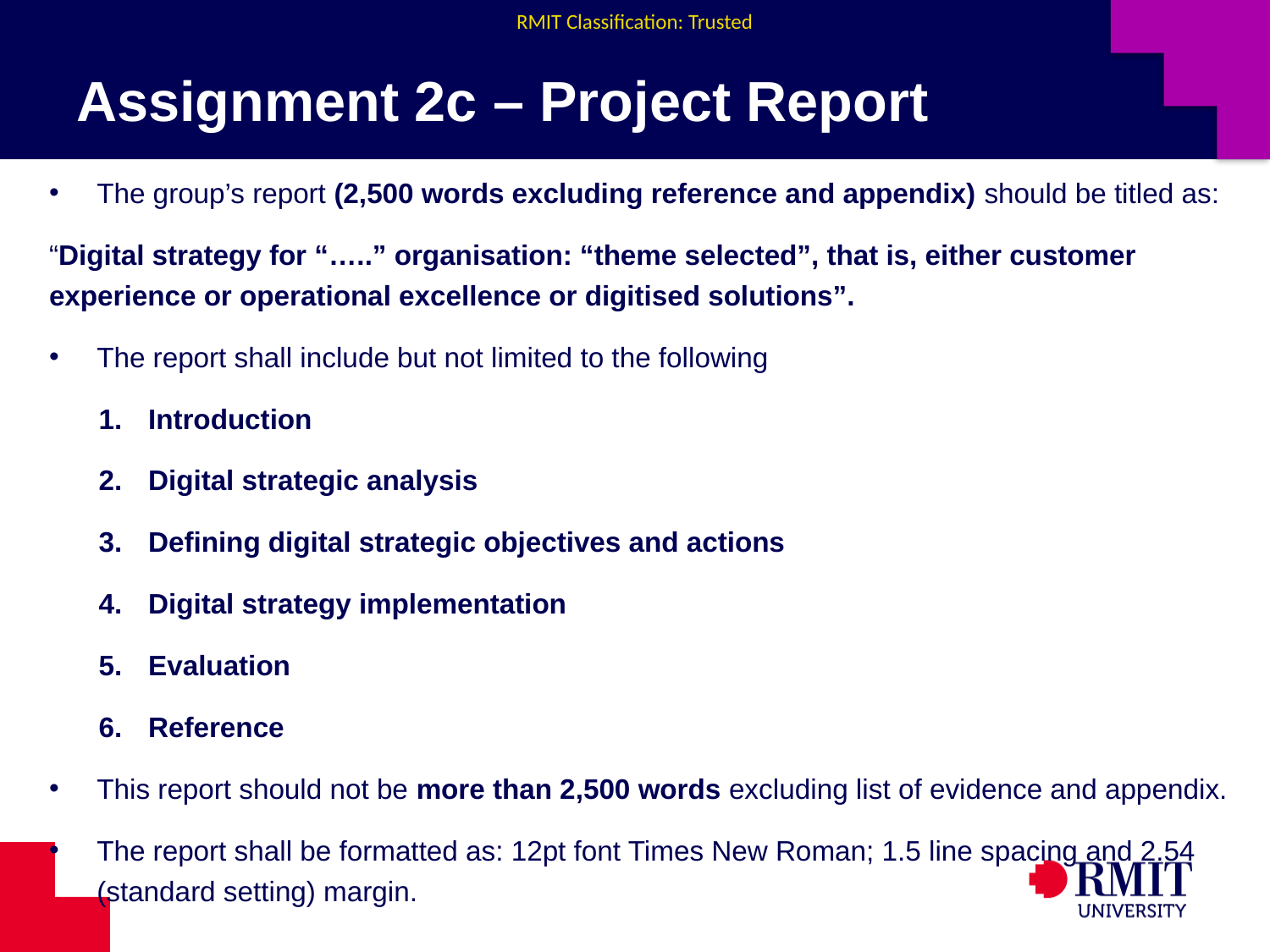

# Assignment 2c – Project Report
The group’s report (2,500 words excluding reference and appendix) should be titled as:
“Digital strategy for “…..” organisation: “theme selected”, that is, either customer experience or operational excellence or digitised solutions”.
The report shall include but not limited to the following
Introduction
Digital strategic analysis
Defining digital strategic objectives and actions
Digital strategy implementation
Evaluation
Reference
This report should not be more than 2,500 words excluding list of evidence and appendix.
The report shall be formatted as: 12pt font Times New Roman; 1.5 line spacing and 2.54 (standard setting) margin.